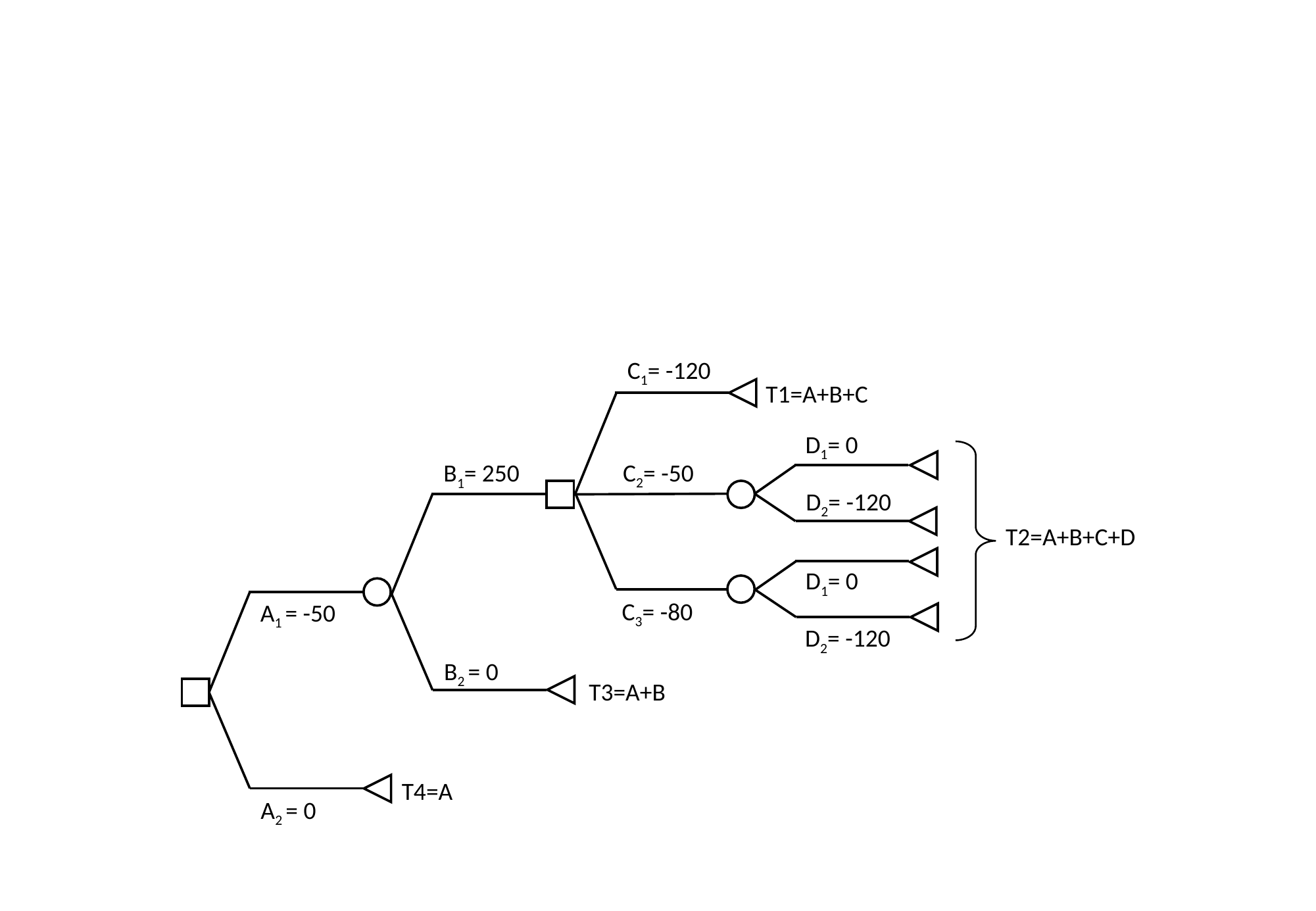

C1= -120
T1=A+B+C

D1= 0

C2= -50
B1= 250

D2= -120

T2=A+B+C+D

D1= 0

C3= -80
A1 = -50

D2= -120
B2 = 0
T3=A+B

T4=A

A2 = 0